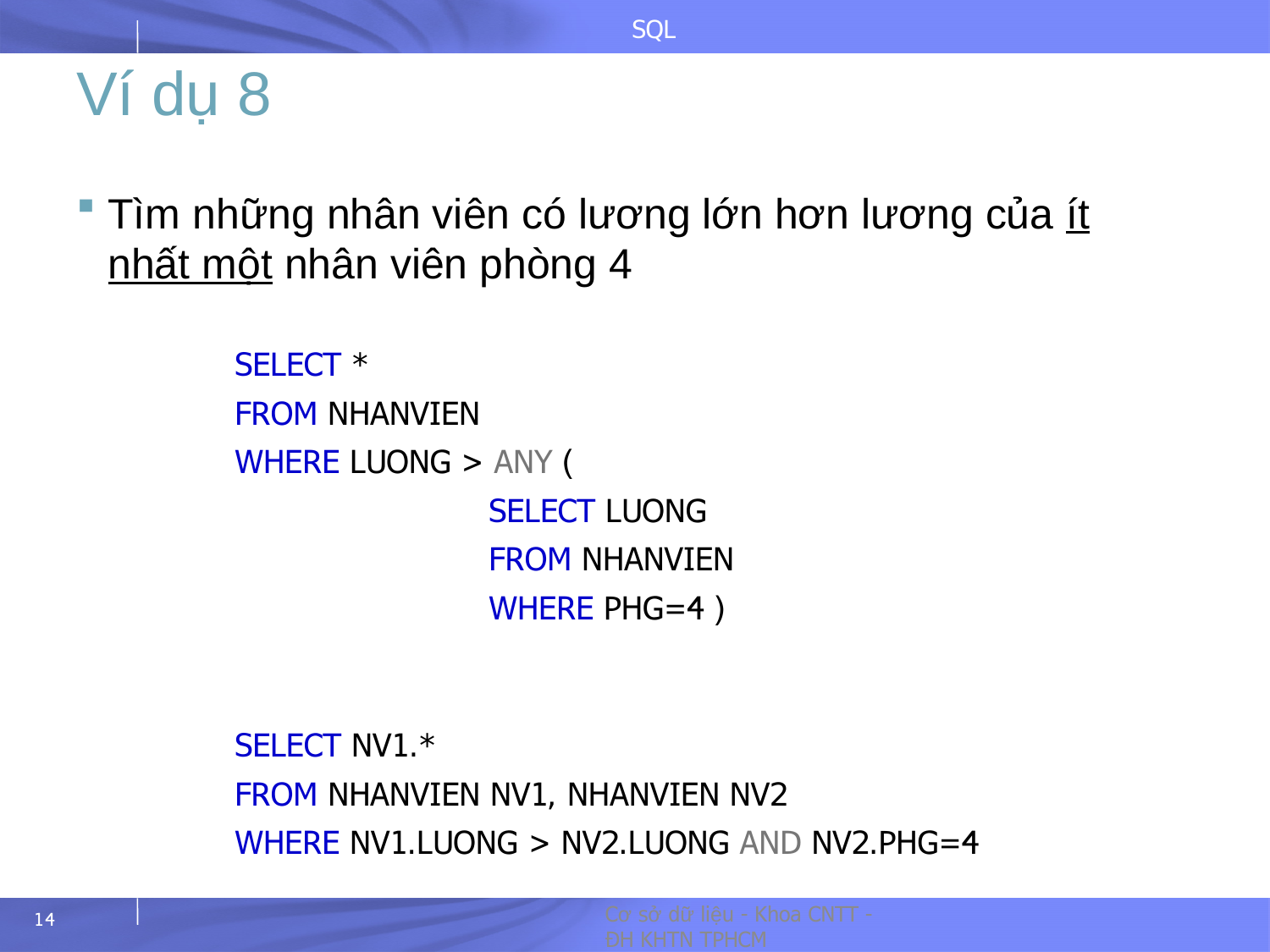

# Ví dụ 8
Tìm những nhân viên có lương lớn hơn lương của ít nhất một nhân viên phòng 4
SELECT *
FROM NHANVIEN
WHERE LUONG > ANY (
		SELECT LUONG
		FROM NHANVIEN
		WHERE PHG=4 )
SELECT NV1.*
FROM NHANVIEN NV1, NHANVIEN NV2
WHERE NV1.LUONG > NV2.LUONG AND NV2.PHG=4
Cơ sở dữ liệu - Khoa CNTT - ĐH KHTN TPHCM
14